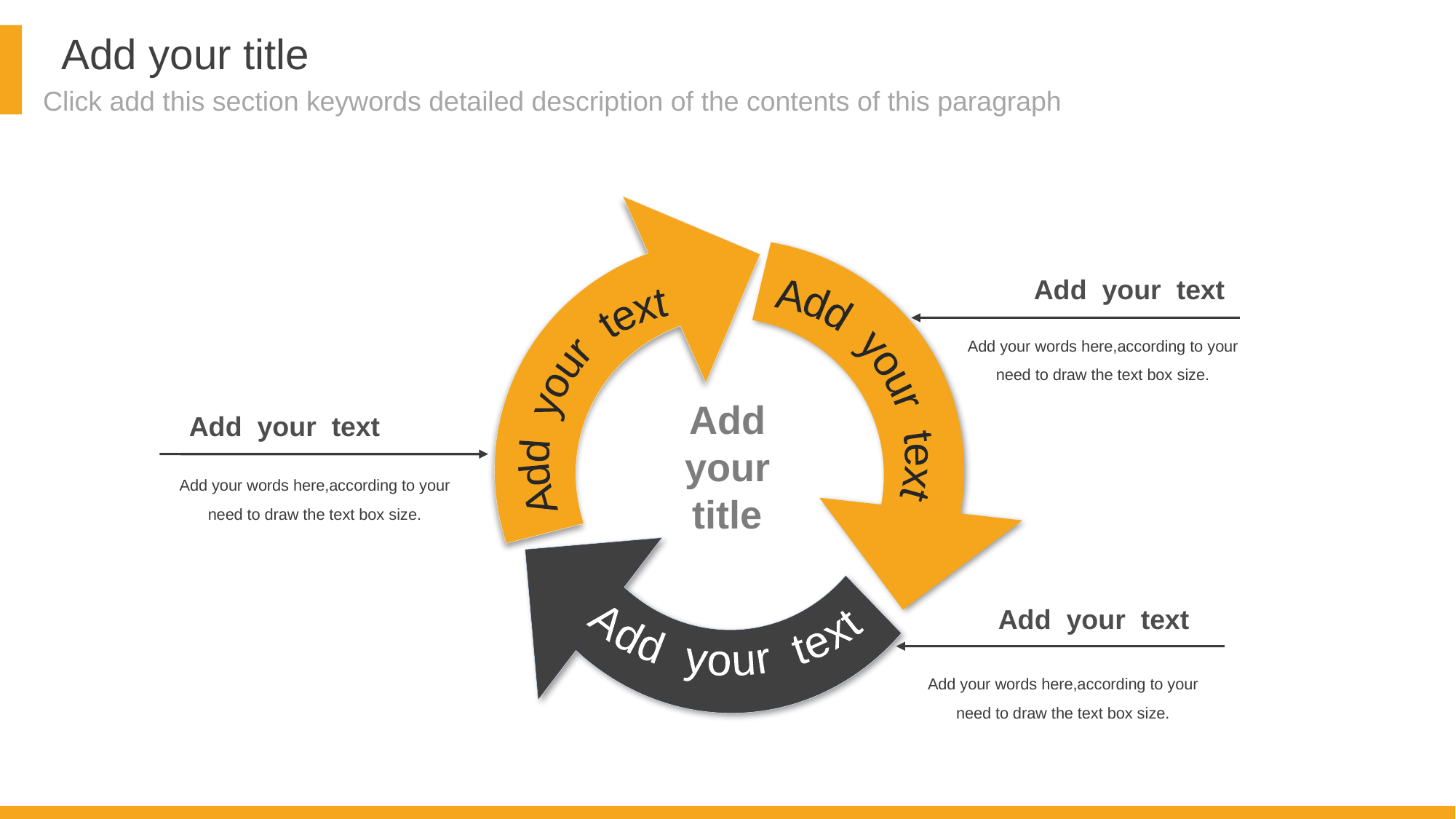

Add  your  text

Add  your  text

Add  your  text
Add  your  text

Add your words here,according to your need to draw the text box size.
Add your title
Add  your  text

Add your words here,according to your need to draw the text box size.
Add  your  text

Add your words here,according to your need to draw the text box size.